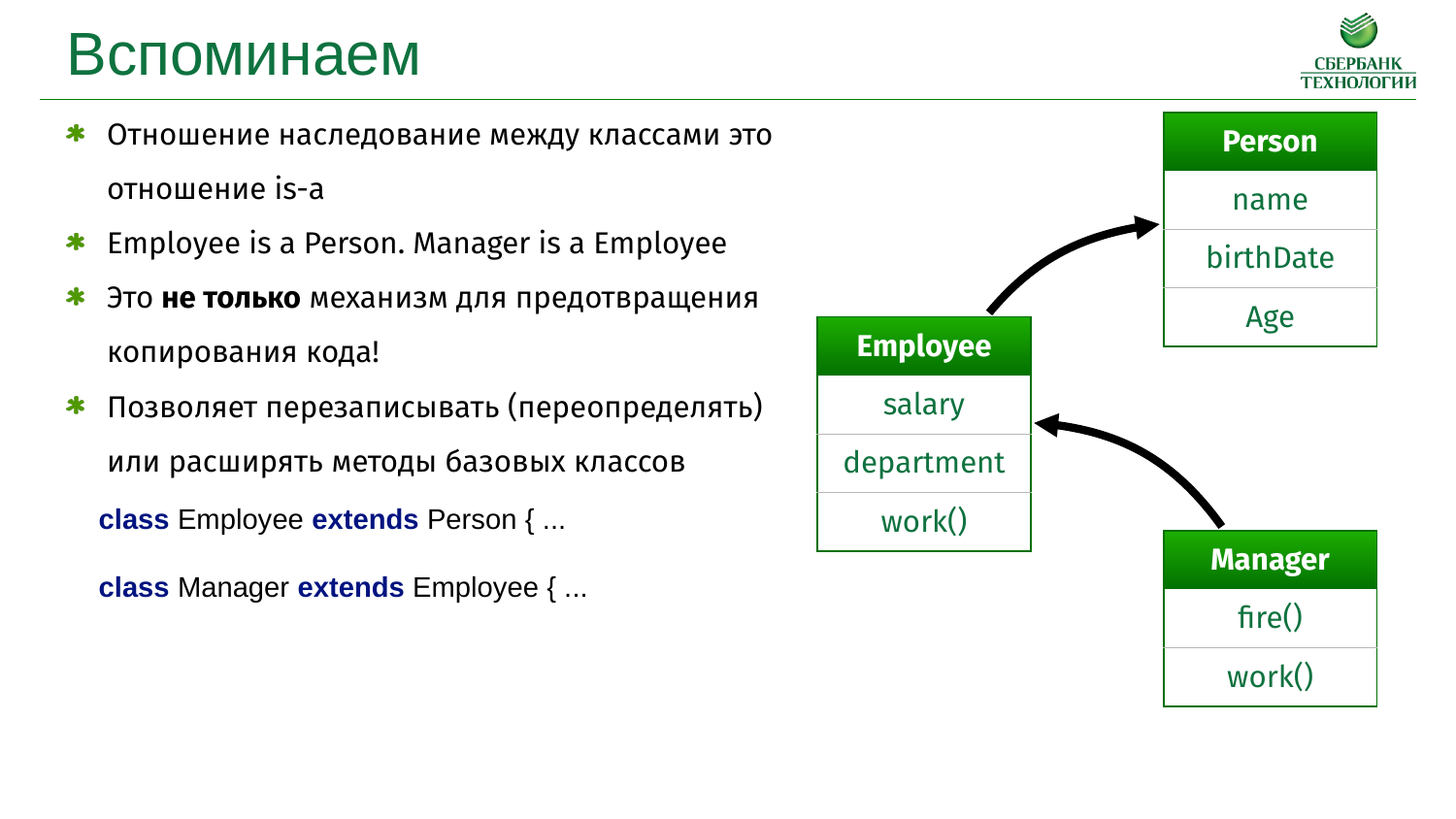

Вспоминаем
Отношение наследование между классами это отношение is-a
Employee is a Person. Manager is a Employee
Это не только механизм для предотвращения копирования кода!
Позволяет перезаписывать (переопределять) или расширять методы базовых классов
| Person |
| --- |
| name |
| birthDate |
| Age |

| Employee |
| --- |
| salary |
| department |
| work() |

| Manager |
| --- |
| fire() |
| work() |
class Employee extends Person { ...

class Manager extends Employee { ...